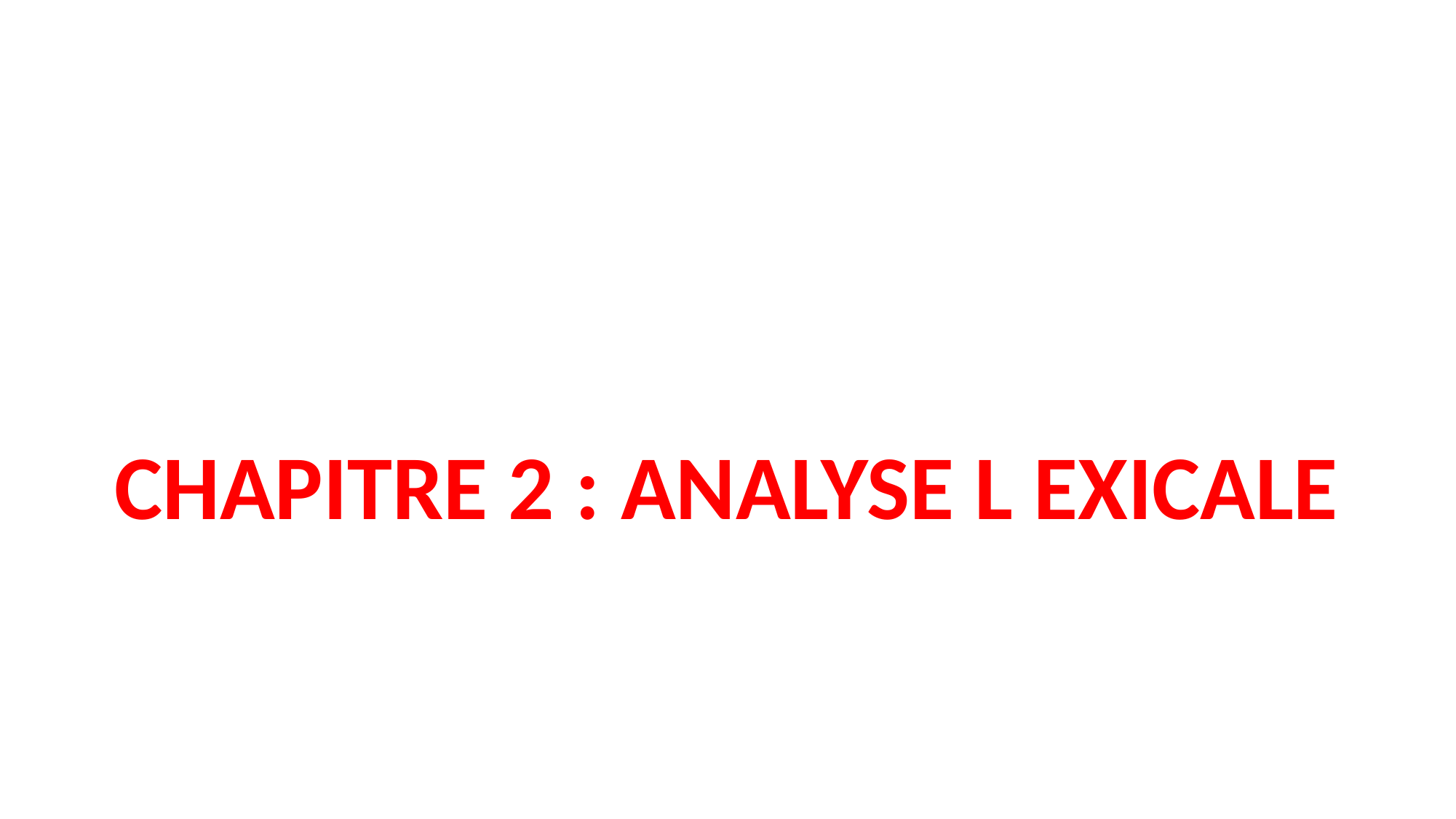

# CHAPITRE 2 : ANALYSE L EXICALE